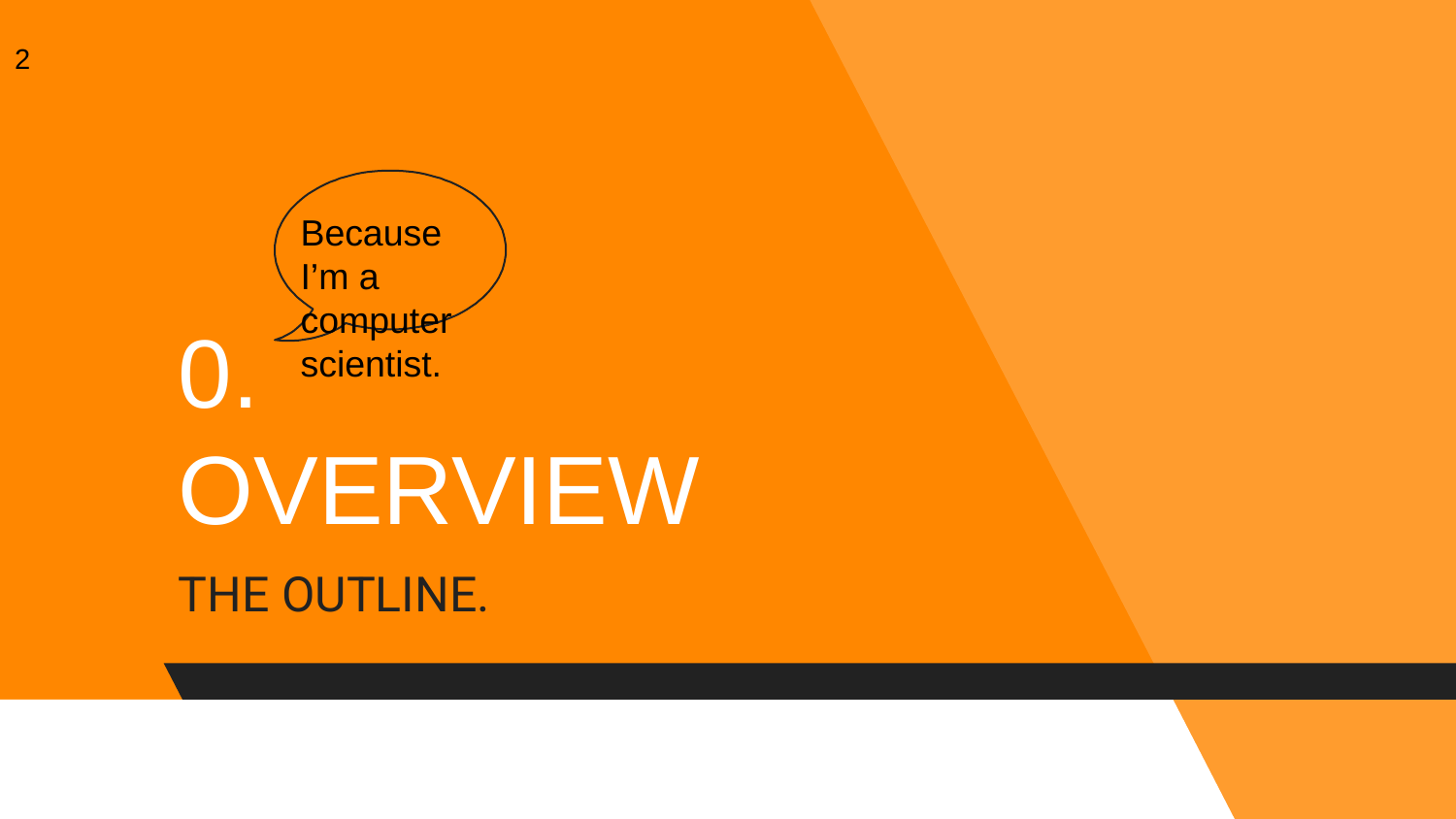

2

Because I’m a computer scientist.
# 0.
OVERVIEW
THE OUTLINE.